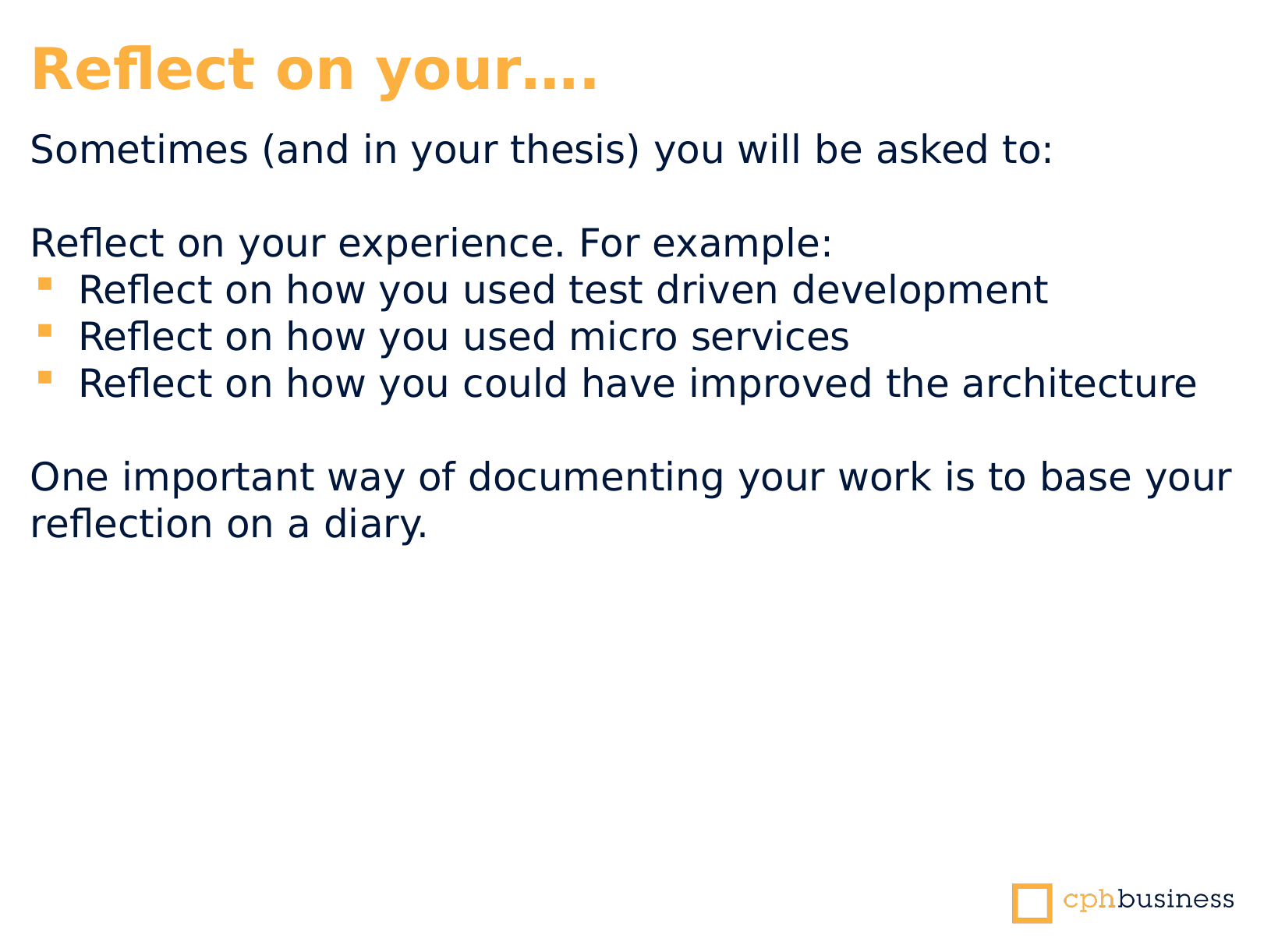

Reflect on your….
Sometimes (and in your thesis) you will be asked to:

Reflect on your experience. For example:
Reflect on how you used test driven development
Reflect on how you used micro services
Reflect on how you could have improved the architecture

One important way of documenting your work is to base your reflection on a diary.